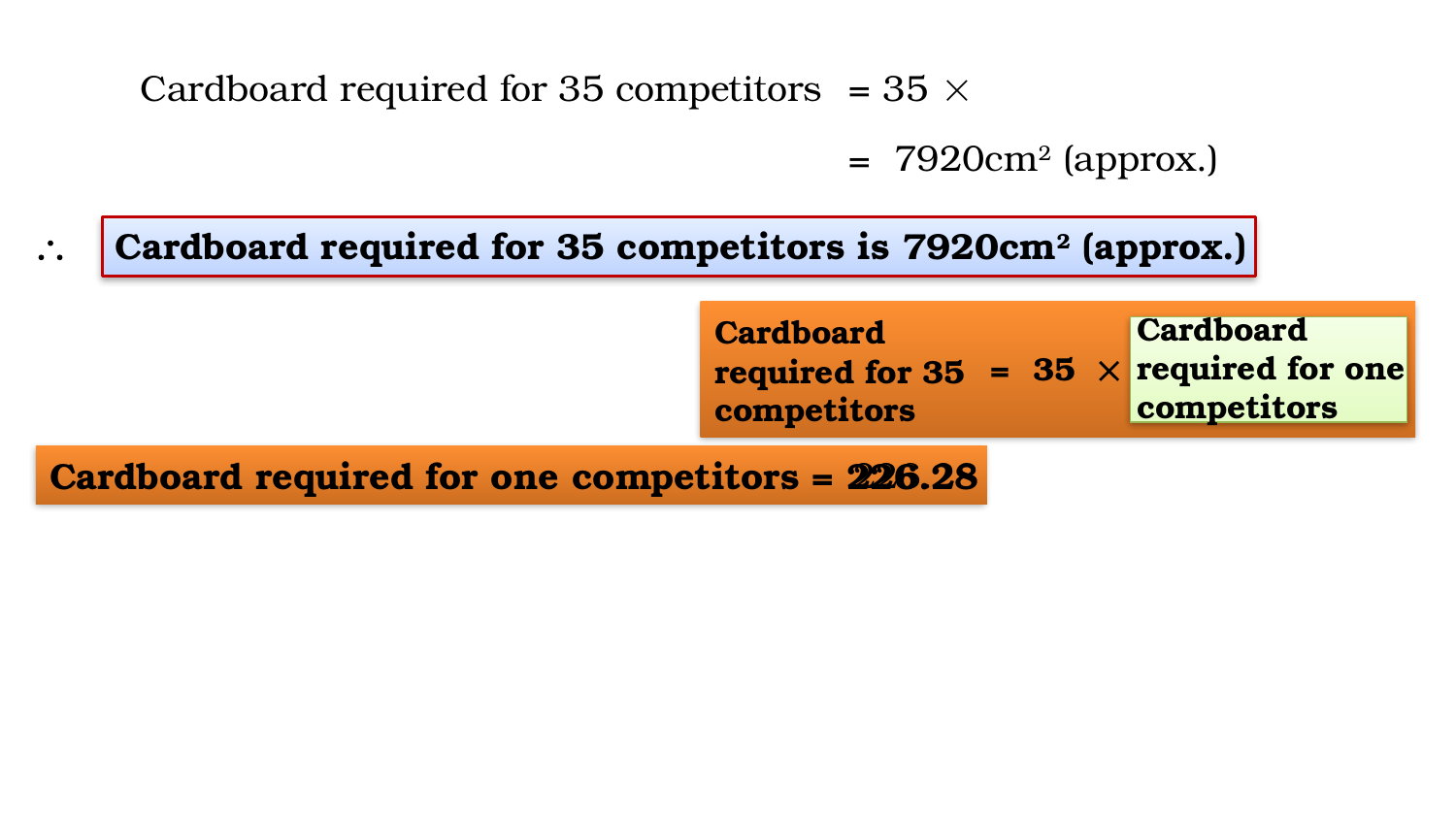

Cardboard required for 35 competitors
=
35
×
7920cm2 (approx.)
=
∴    Cardboard required for 35 competitors is 7920cm2 (approx.)

Cardboard required for one competitors
Cardboard required for 35 competitors

=
35
×
226.28
Cardboard required for one competitors = 226.28